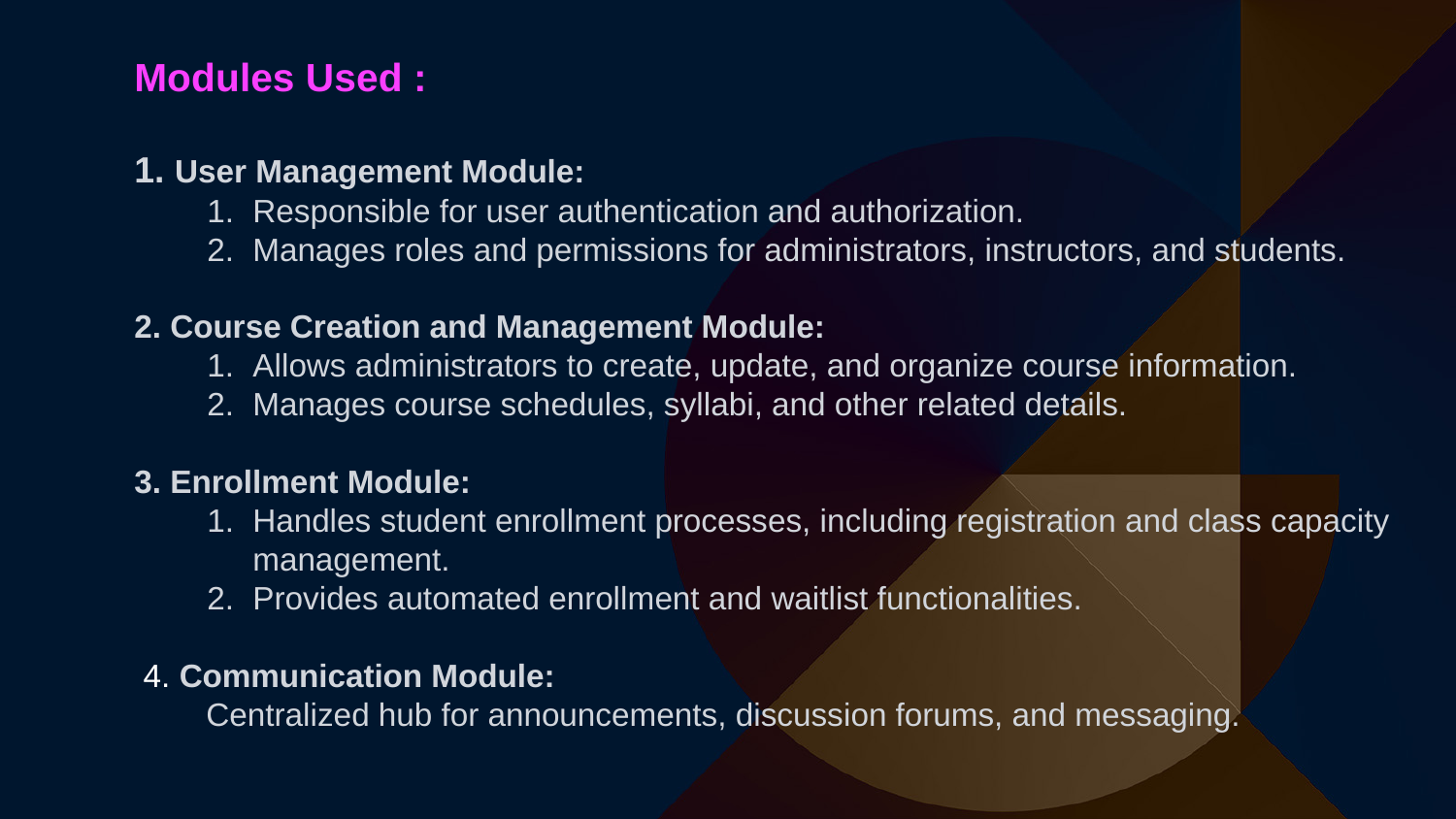

Modules Used :

 User Management Module:
Responsible for user authentication and authorization.
Manages roles and permissions for administrators, instructors, and students.

 Course Creation and Management Module:
Allows administrators to create, update, and organize course information.
Manages course schedules, syllabi, and other related details.

 Enrollment Module:
Handles student enrollment processes, including registration and class capacity management.
Provides automated enrollment and waitlist functionalities.

 4. Communication Module:
        Centralized hub for announcements, discussion forums, and messaging.